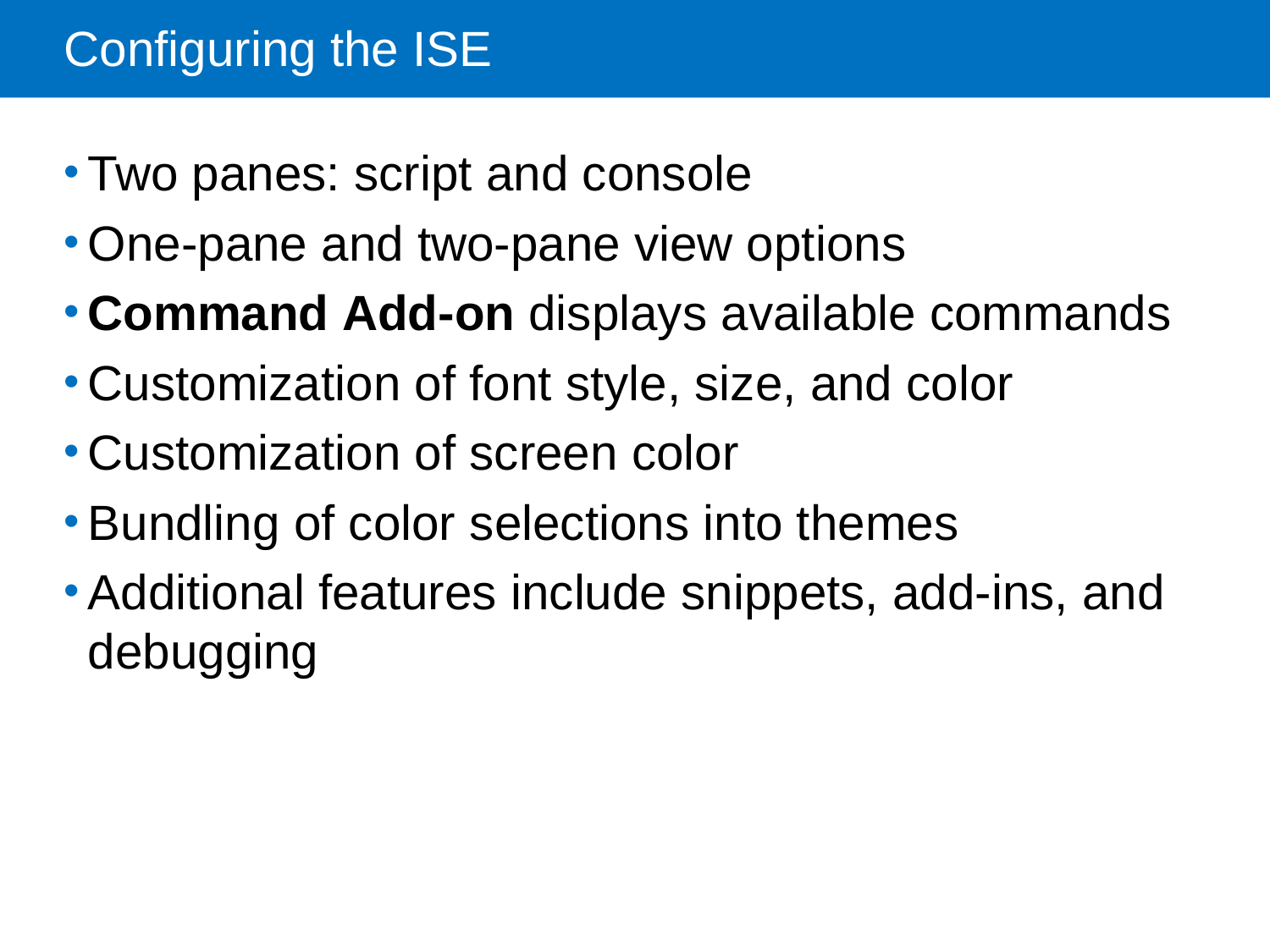

# Configuring the ISE
Two panes: script and console
One-pane and two-pane view options
Command Add-on displays available commands
Customization of font style, size, and color
Customization of screen color
Bundling of color selections into themes
Additional features include snippets, add-ins, and debugging